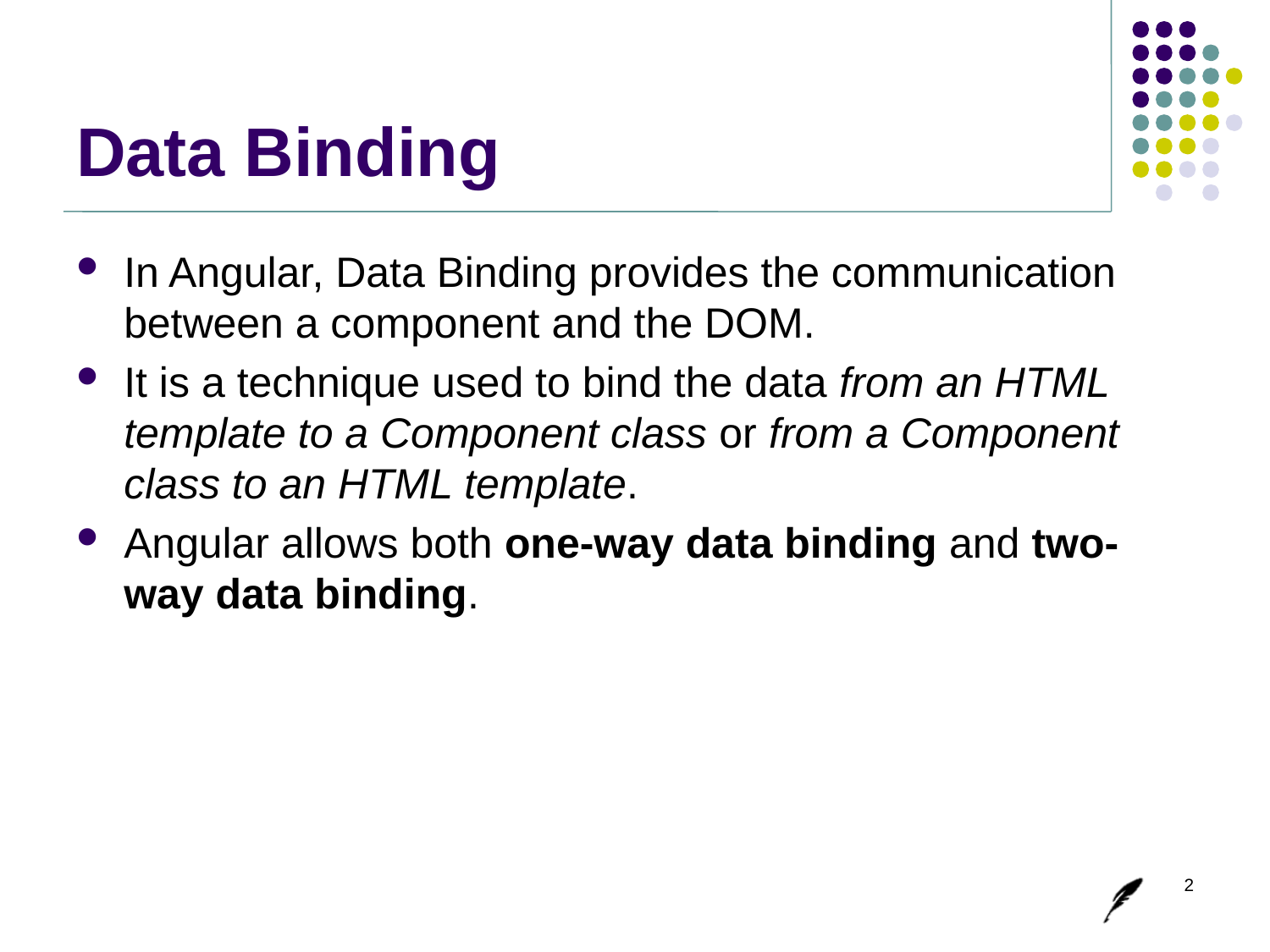

# Data Binding
In Angular, Data Binding provides the communication between a component and the DOM.
It is a technique used to bind the data from an HTML template to a Component class or from a Component class to an HTML template.
Angular allows both one-way data binding and two-way data binding.
2